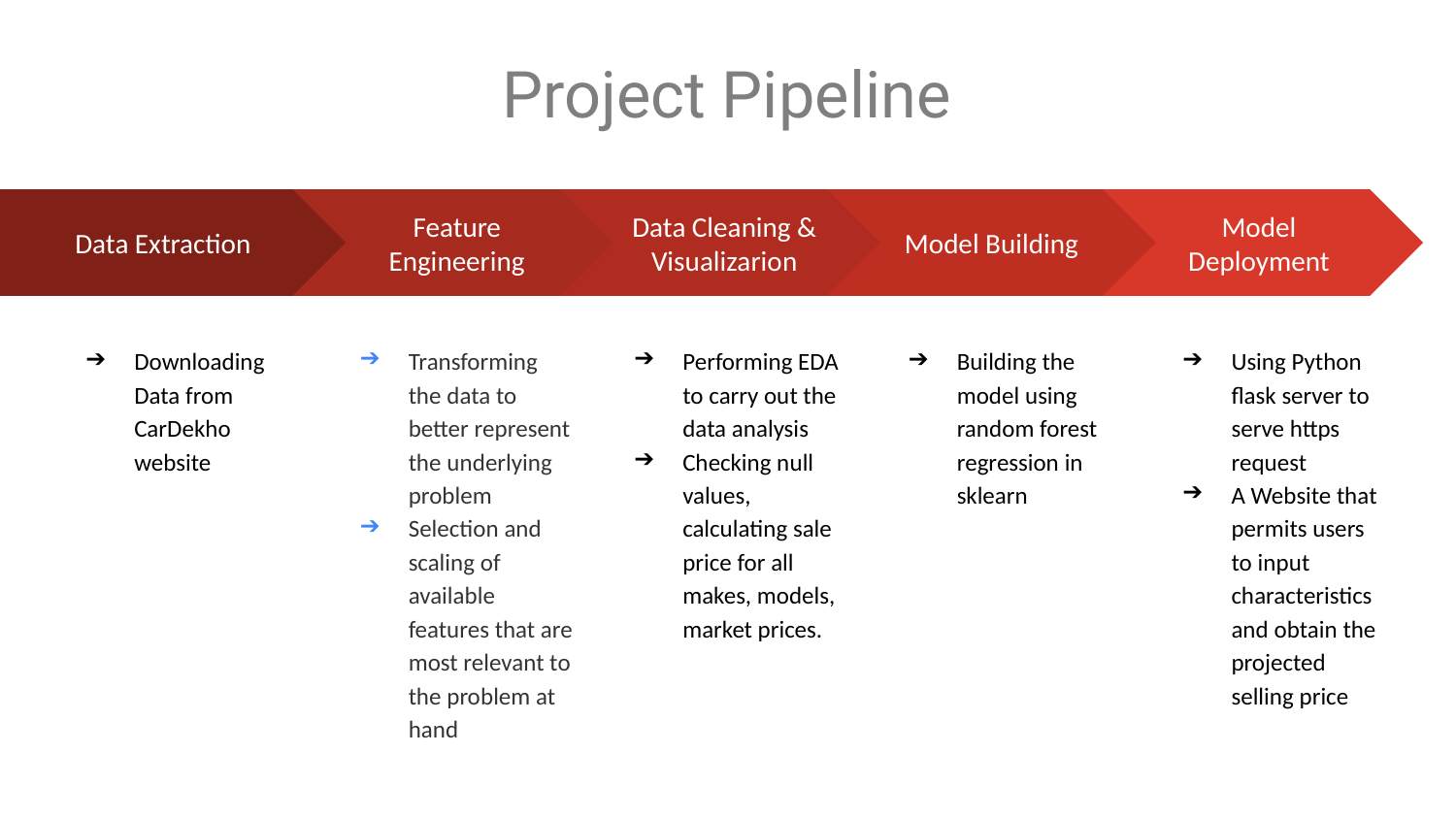

# Project Pipeline
Feature Engineering
Transforming the data to better represent the underlying problem
Selection and scaling of available features that are most relevant to the problem at hand
Data Cleaning & Visualizarion
Performing EDA to carry out the data analysis
Checking null values, calculating sale price for all makes, models, market prices.
Model Building
Building the model using random forest regression in sklearn
Model Deployment
Using Python flask server to serve https request
A Website that permits users to input characteristics and obtain the projected selling price
Data Extraction
Downloading Data from CarDekho website